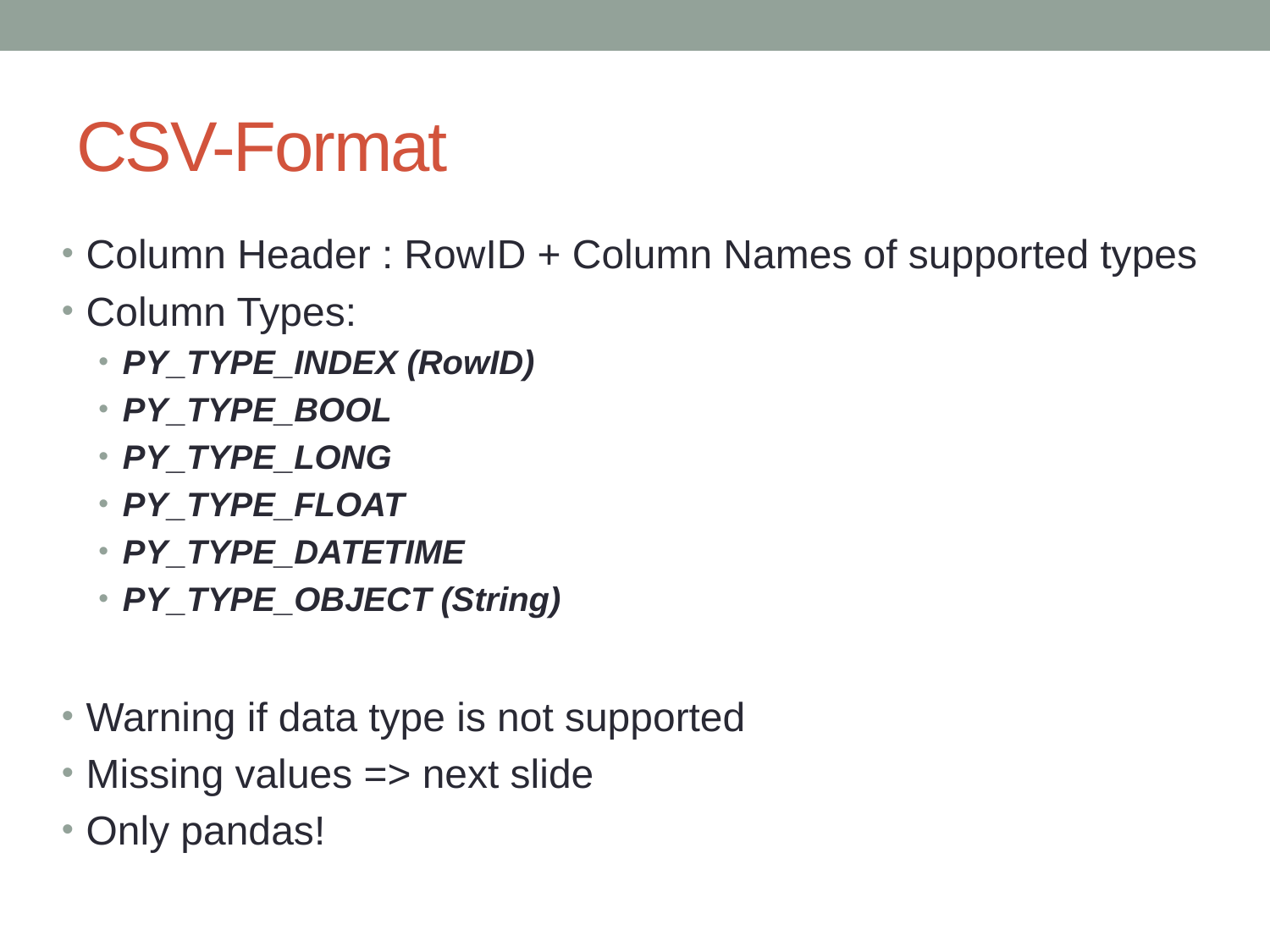

# CSV-Format
Column Header : RowID + Column Names of supported types
Column Types:
PY_TYPE_INDEX (RowID)
PY_TYPE_BOOL
PY_TYPE_LONG
PY_TYPE_FLOAT
PY_TYPE_DATETIME
PY_TYPE_OBJECT (String)

Warning if data type is not supported
Missing values => next slide
Only pandas!